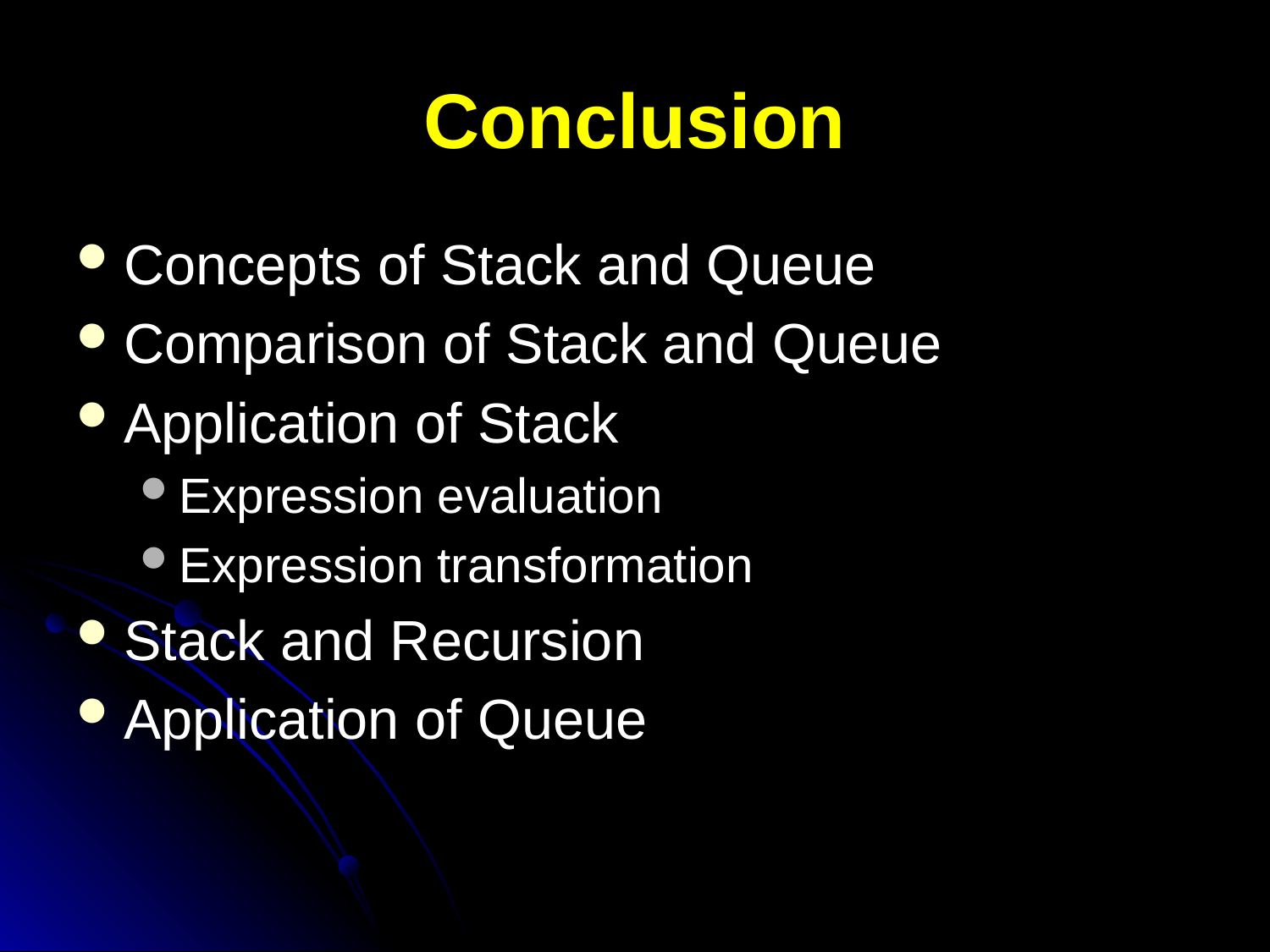

# Conclusion
Concepts of Stack and Queue
Comparison of Stack and Queue
Application of Stack
Expression evaluation
Expression transformation
Stack and Recursion
Application of Queue